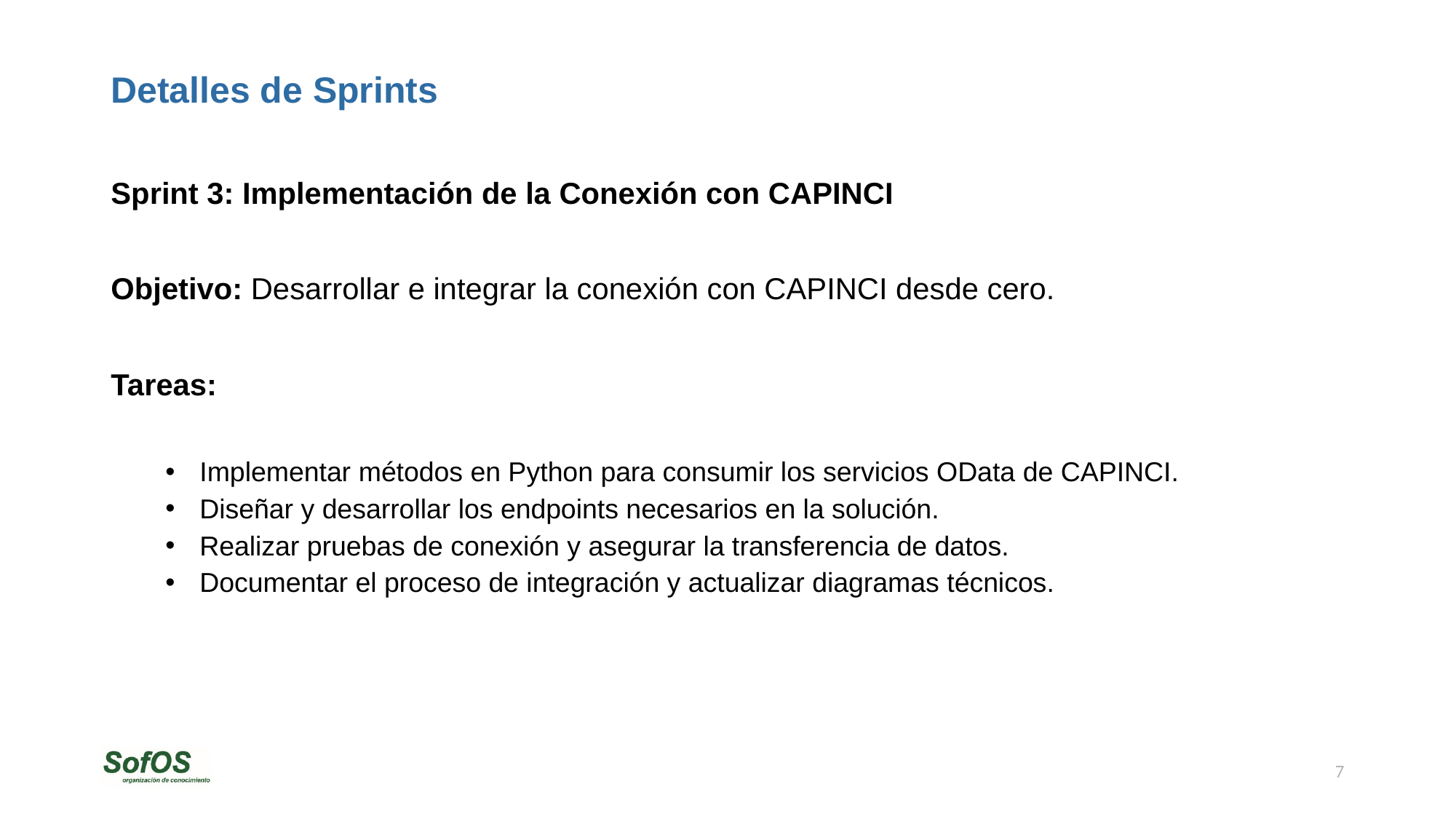

# Detalles de Sprints
Sprint 3: Implementación de la Conexión con CAPINCI

Objetivo: Desarrollar e integrar la conexión con CAPINCI desde cero.

Tareas:

Implementar métodos en Python para consumir los servicios OData de CAPINCI.
Diseñar y desarrollar los endpoints necesarios en la solución.
Realizar pruebas de conexión y asegurar la transferencia de datos.
Documentar el proceso de integración y actualizar diagramas técnicos.
7